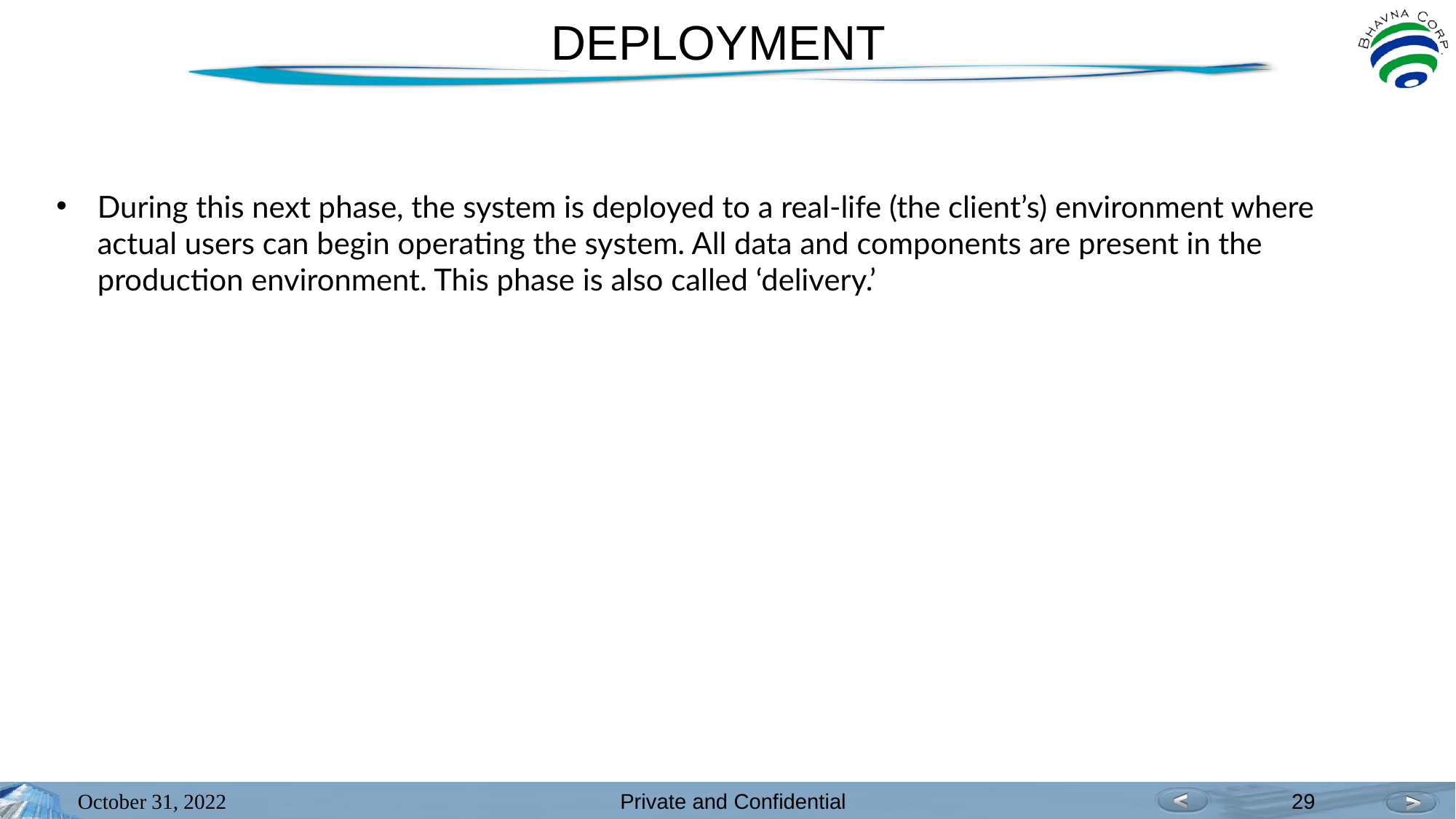

# DEPLOYMENT
During this next phase, the system is deployed to a real-life (the client’s) environment where actual users can begin operating the system. All data and components are present in the production environment. This phase is also called ‘delivery.’

October 31, 2022